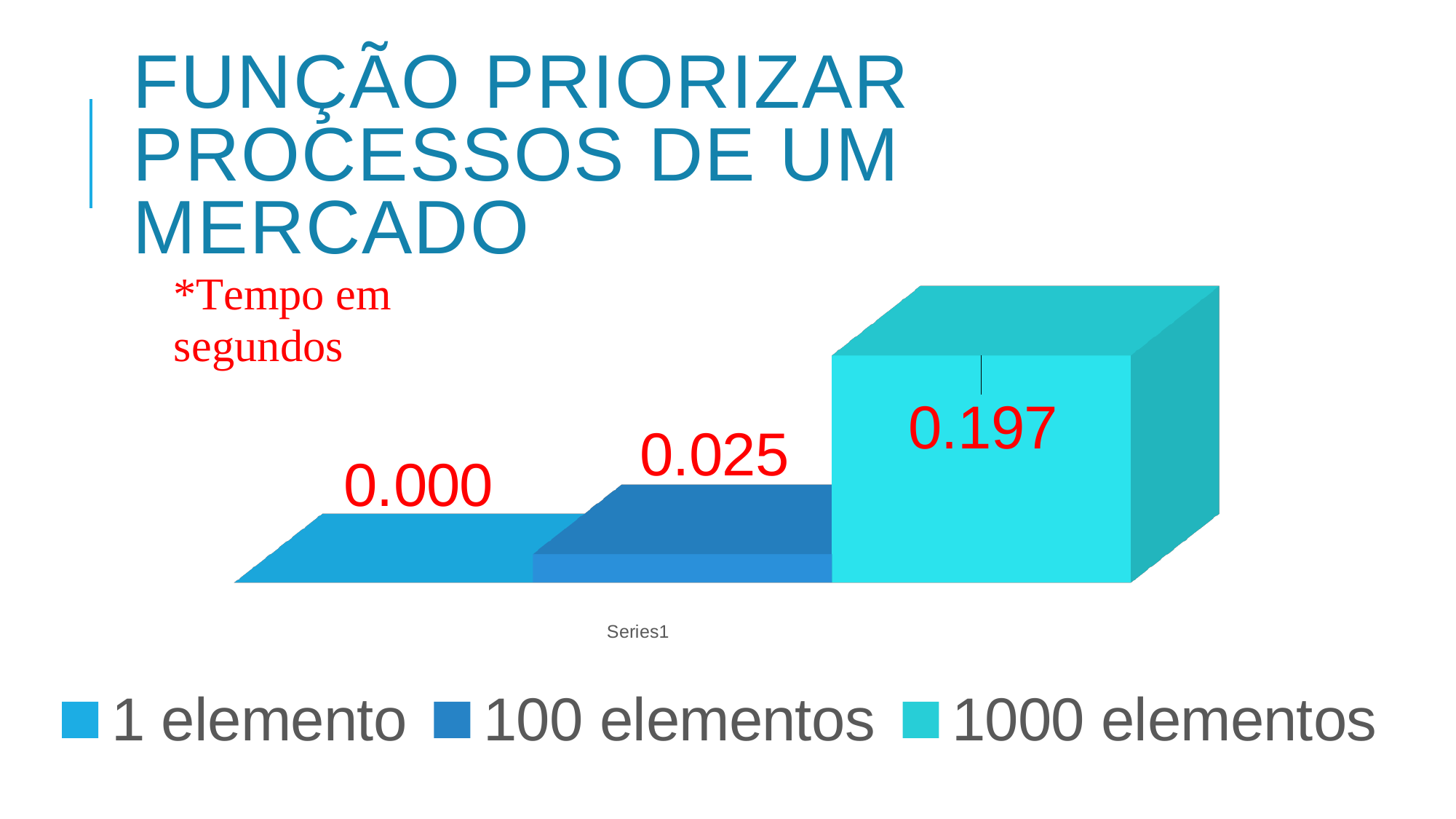

# Função priorizar processos de um mercado

[unsupported chart]